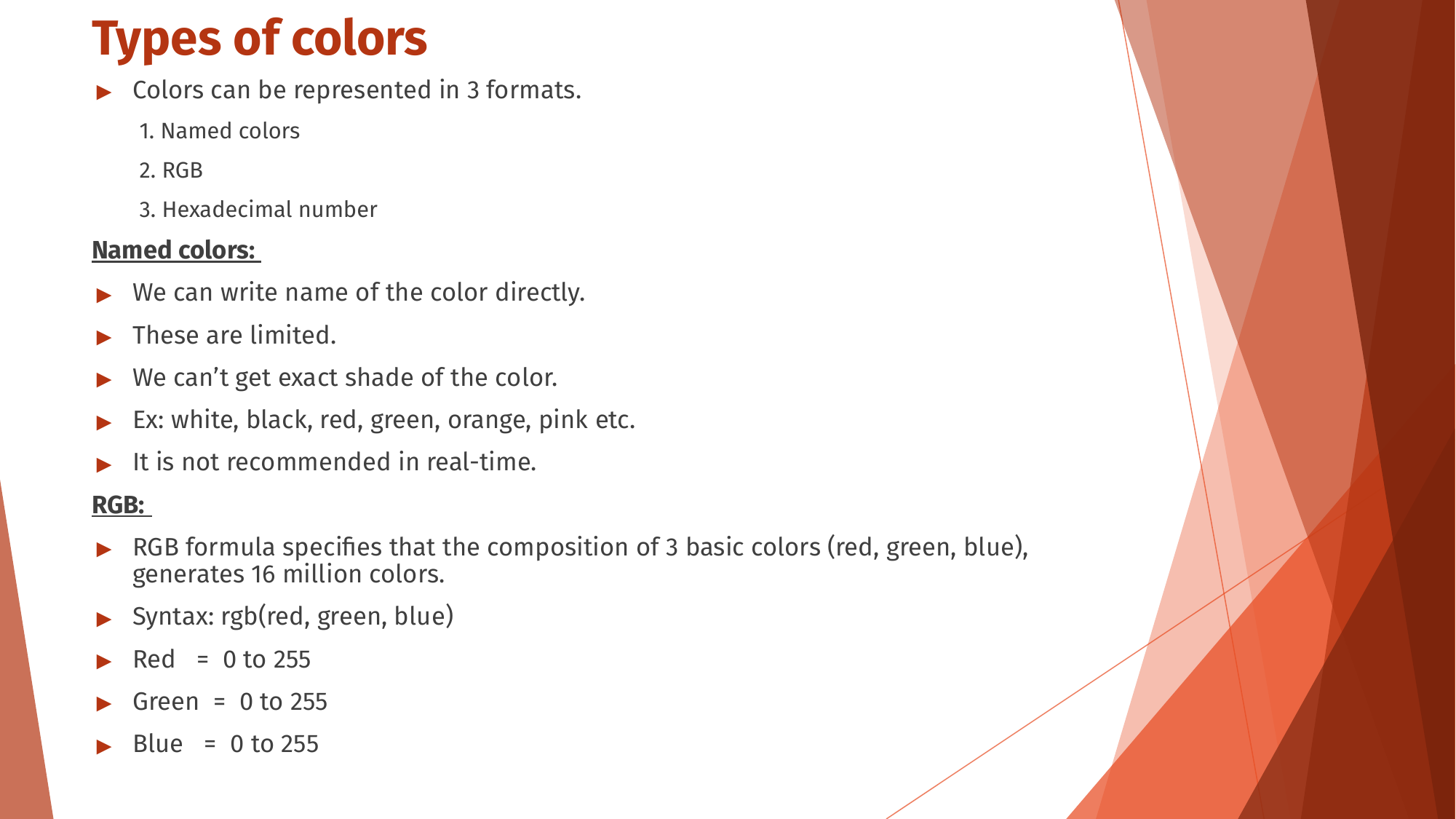

# Types of colors
Colors can be represented in 3 formats.
1. Named colors
2. RGB
3. Hexadecimal number
Named colors:
We can write name of the color directly.
These are limited.
We can’t get exact shade of the color.
Ex: white, black, red, green, orange, pink etc.
It is not recommended in real-time.
RGB:
RGB formula specifies that the composition of 3 basic colors (red, green, blue), generates 16 million colors.
Syntax: rgb(red, green, blue)
Red   =  0 to 255
Green  =  0 to 255
Blue   =  0 to 255